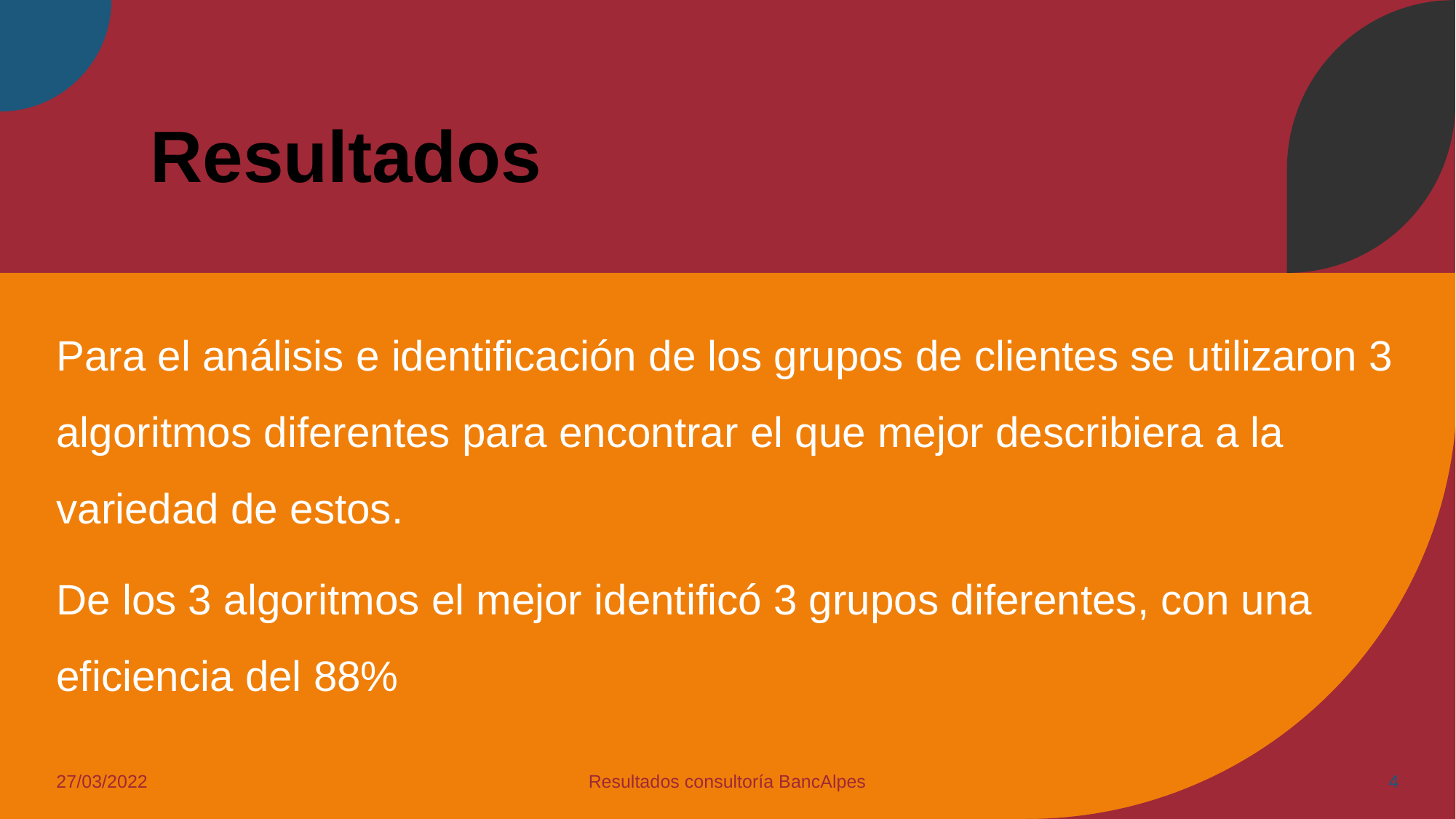

# Resultados
Para el análisis e identificación de los grupos de clientes se utilizaron 3 algoritmos diferentes para encontrar el que mejor describiera a la variedad de estos.
De los 3 algoritmos el mejor identificó 3 grupos diferentes, con una eficiencia del 88%
27/03/2022
Resultados consultoría BancAlpes
4